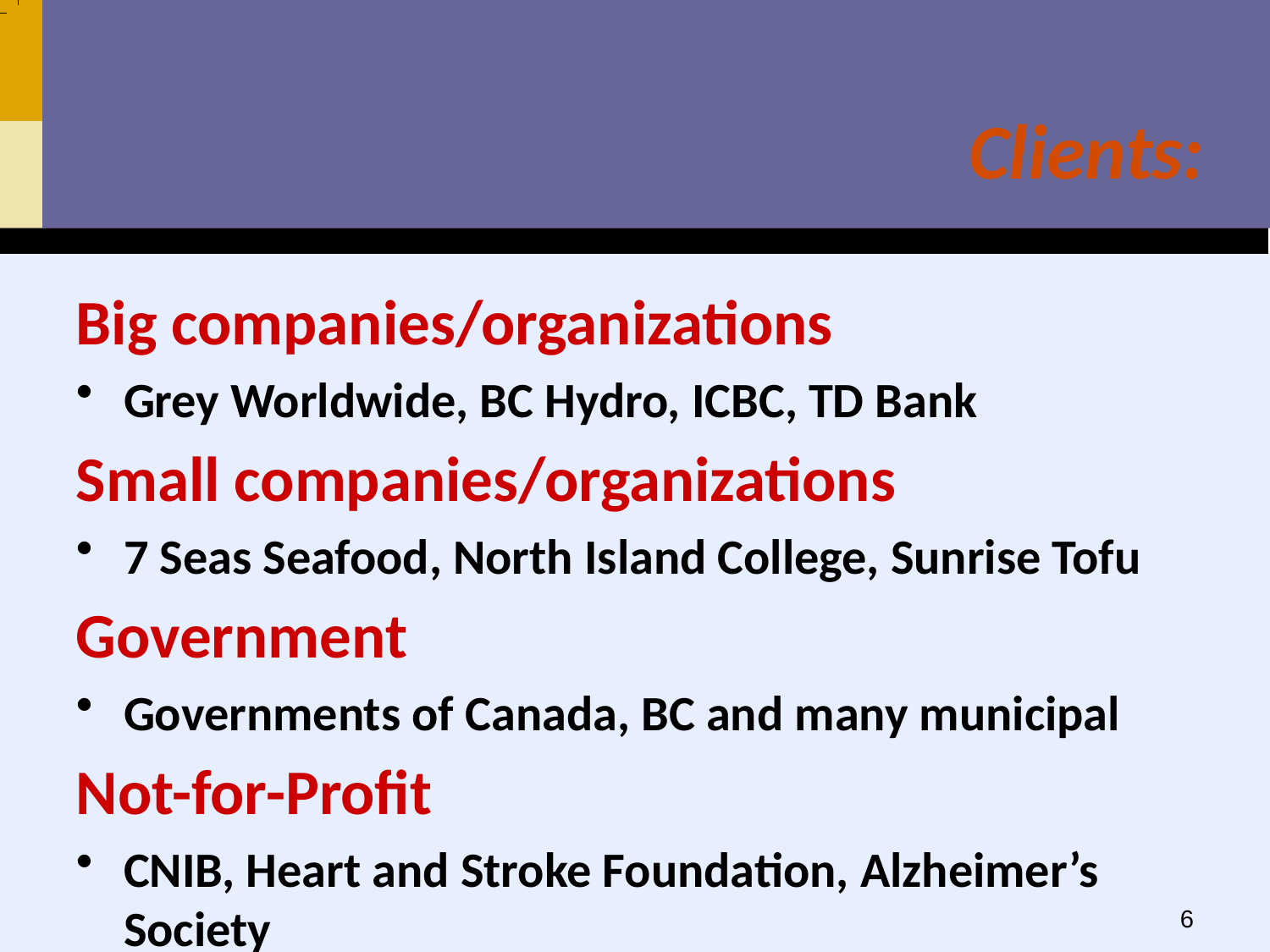

# Clients:
Big companies/organizations
Grey Worldwide, BC Hydro, ICBC, TD Bank
Small companies/organizations
7 Seas Seafood, North Island College, Sunrise Tofu
Government
Governments of Canada, BC and many municipal
Not-for-Profit
CNIB, Heart and Stroke Foundation, Alzheimer’s Society

6